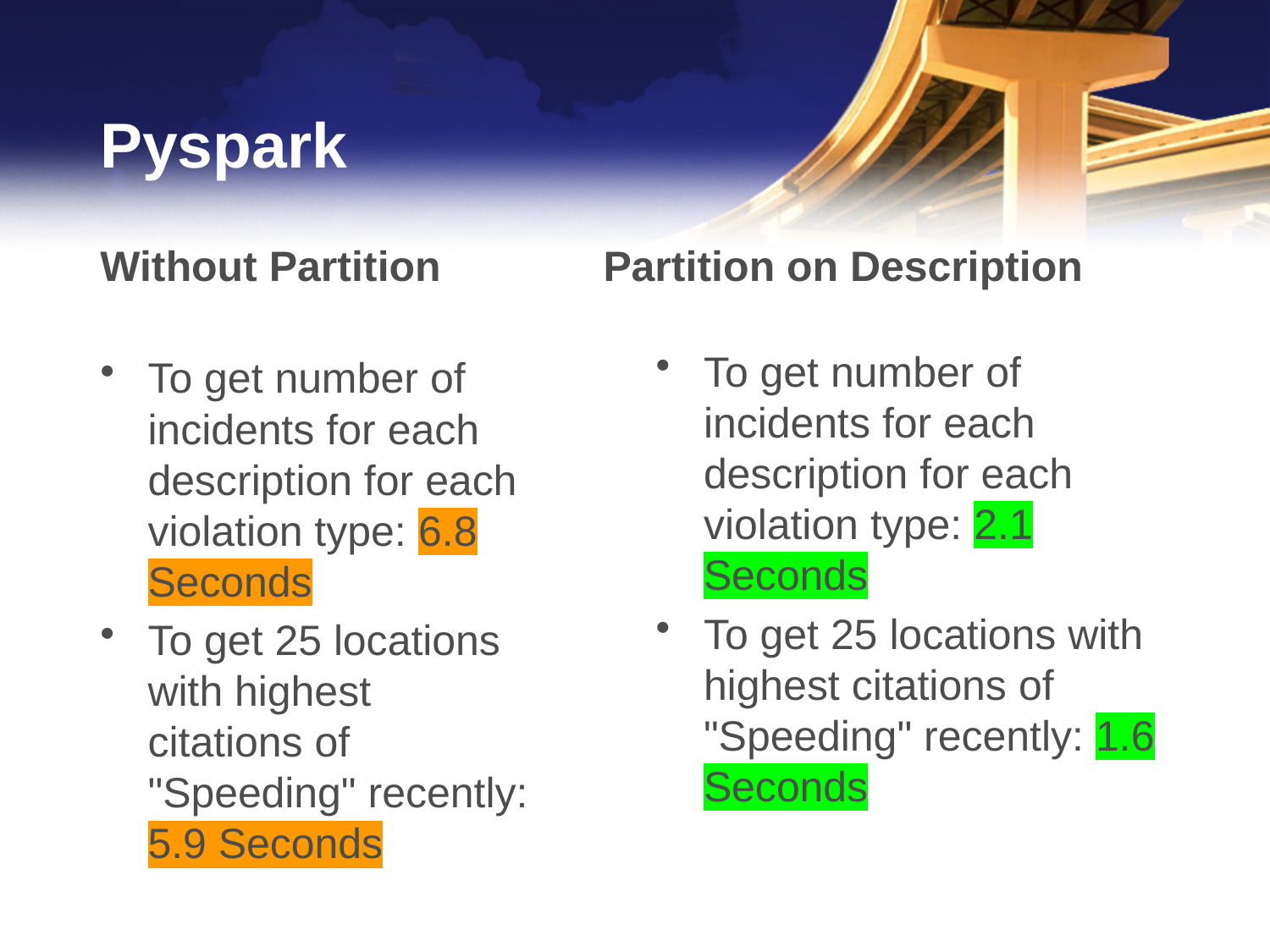

# Pyspark
Partition on Description
Without Partition

To get number of incidents for each description for each violation type: 6.8 Seconds
To get 25 locations with highest citations of "Speeding" recently: 5.9 Seconds
To get number of incidents for each description for each violation type: 2.1 Seconds
To get 25 locations with highest citations of "Speeding" recently: 1.6 Seconds